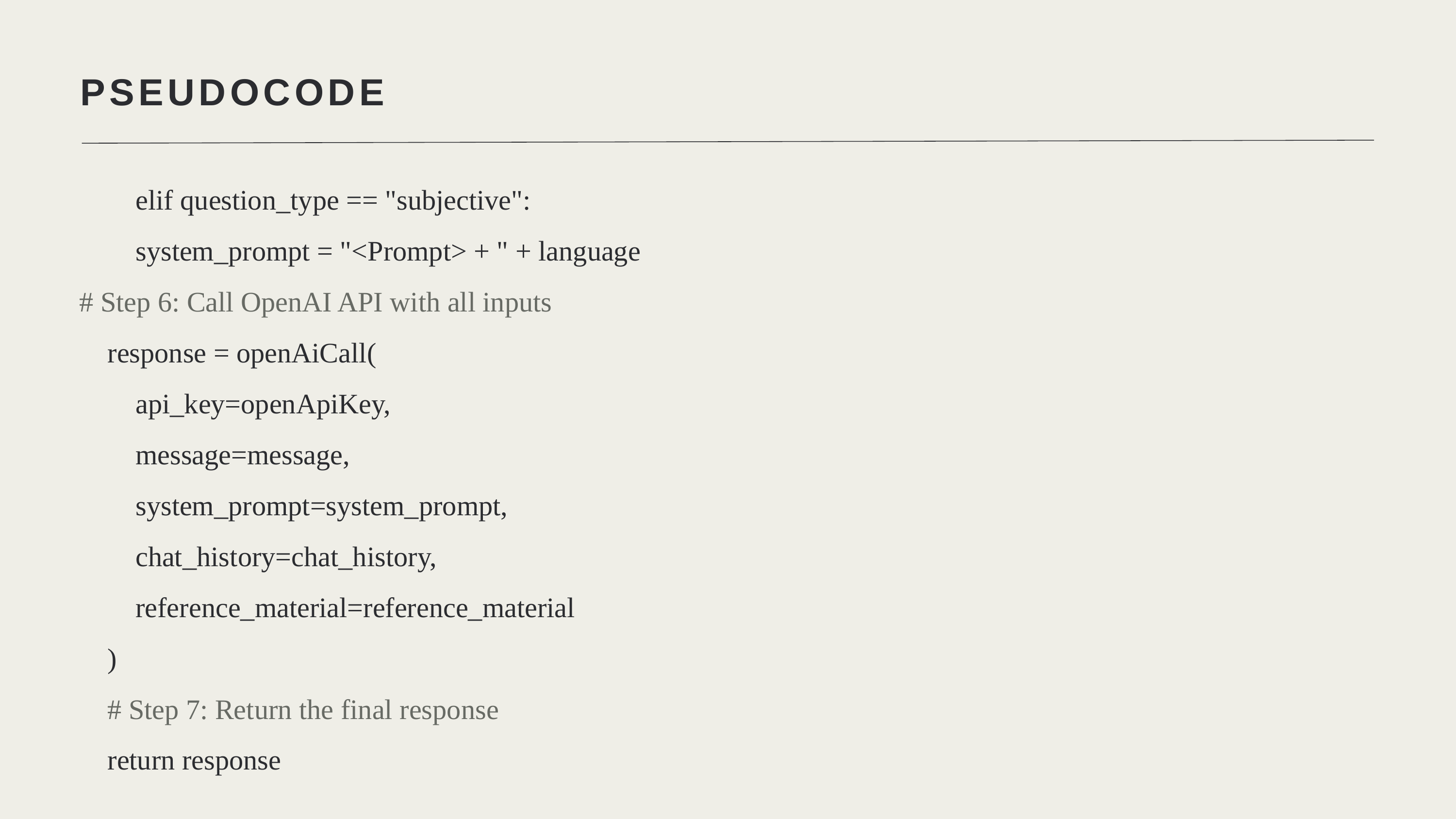

PSEUDOCODE

        elif question_type == "subjective":
        system_prompt = "<Prompt> + " + language
# Step 6: Call OpenAI API with all inputs
    response = openAiCall(
        api_key=openApiKey,
        message=message,
        system_prompt=system_prompt,
        chat_history=chat_history,
        reference_material=reference_material
    )
    # Step 7: Return the final response
    return response